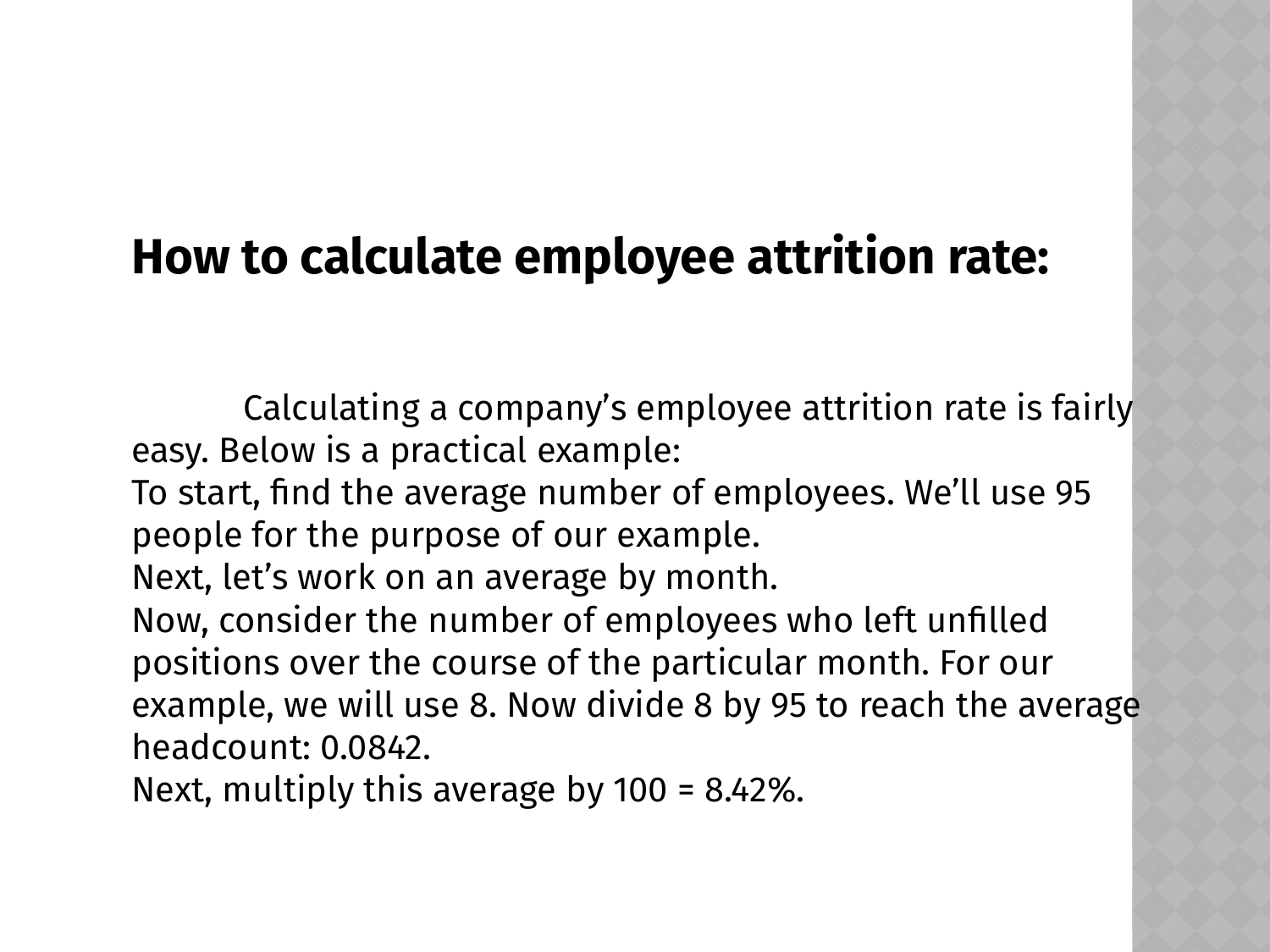

How to calculate employee attrition rate:
                                                                                                                               Calculating a company’s employee attrition rate is fairly easy. Below is a practical example:
To start, find the average number of employees. We’ll use 95 people for the purpose of our example.
Next, let’s work on an average by month.
Now, consider the number of employees who left unfilled positions over the course of the particular month. For our example, we will use 8. Now divide 8 by 95 to reach the average headcount: 0.0842.
Next, multiply this average by 100 = 8.42%.